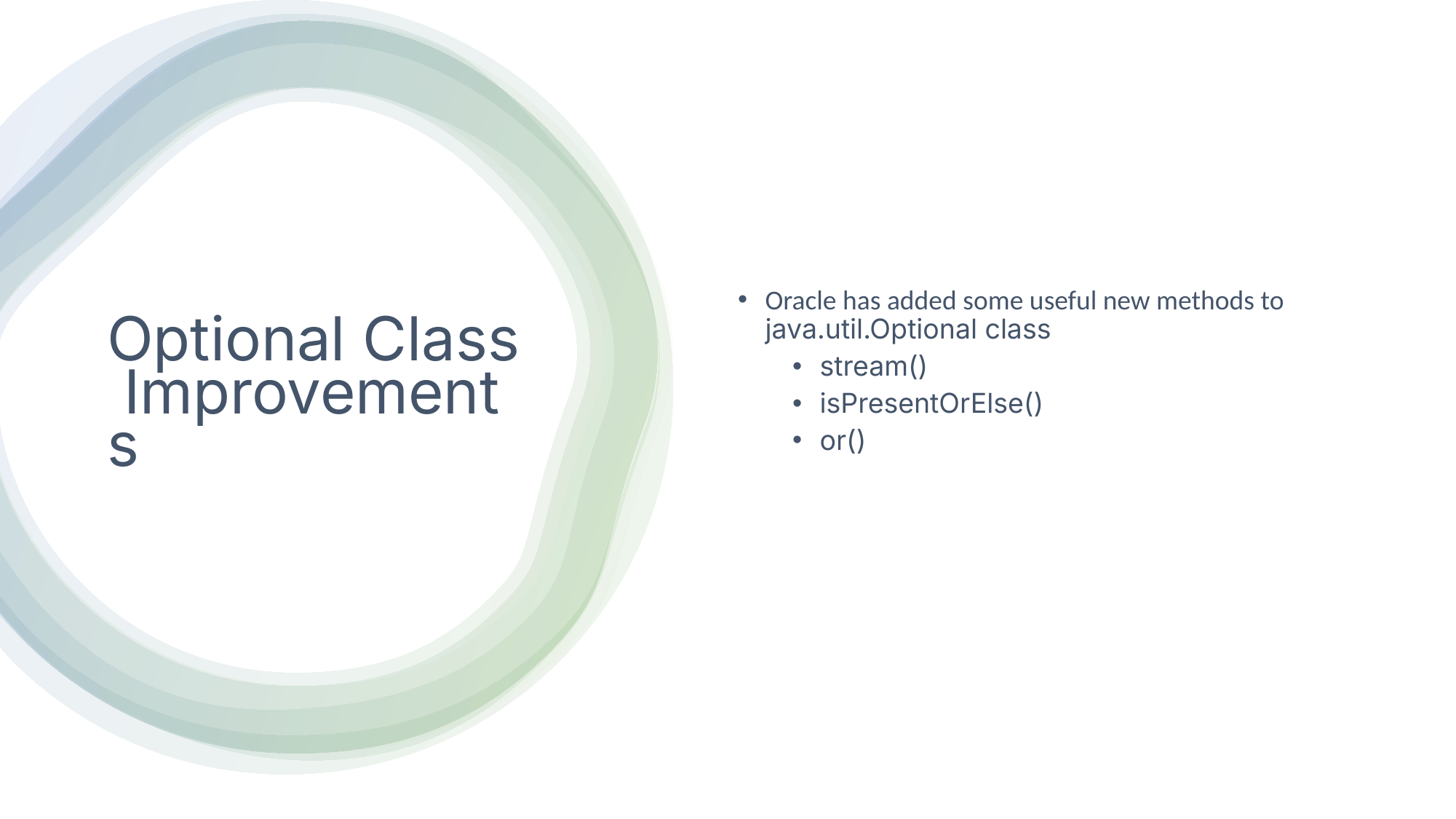

Oracle has added some useful new methods to java.util.Optional class
stream()
isPresentOrElse()
or()

# Optional Class Improvements